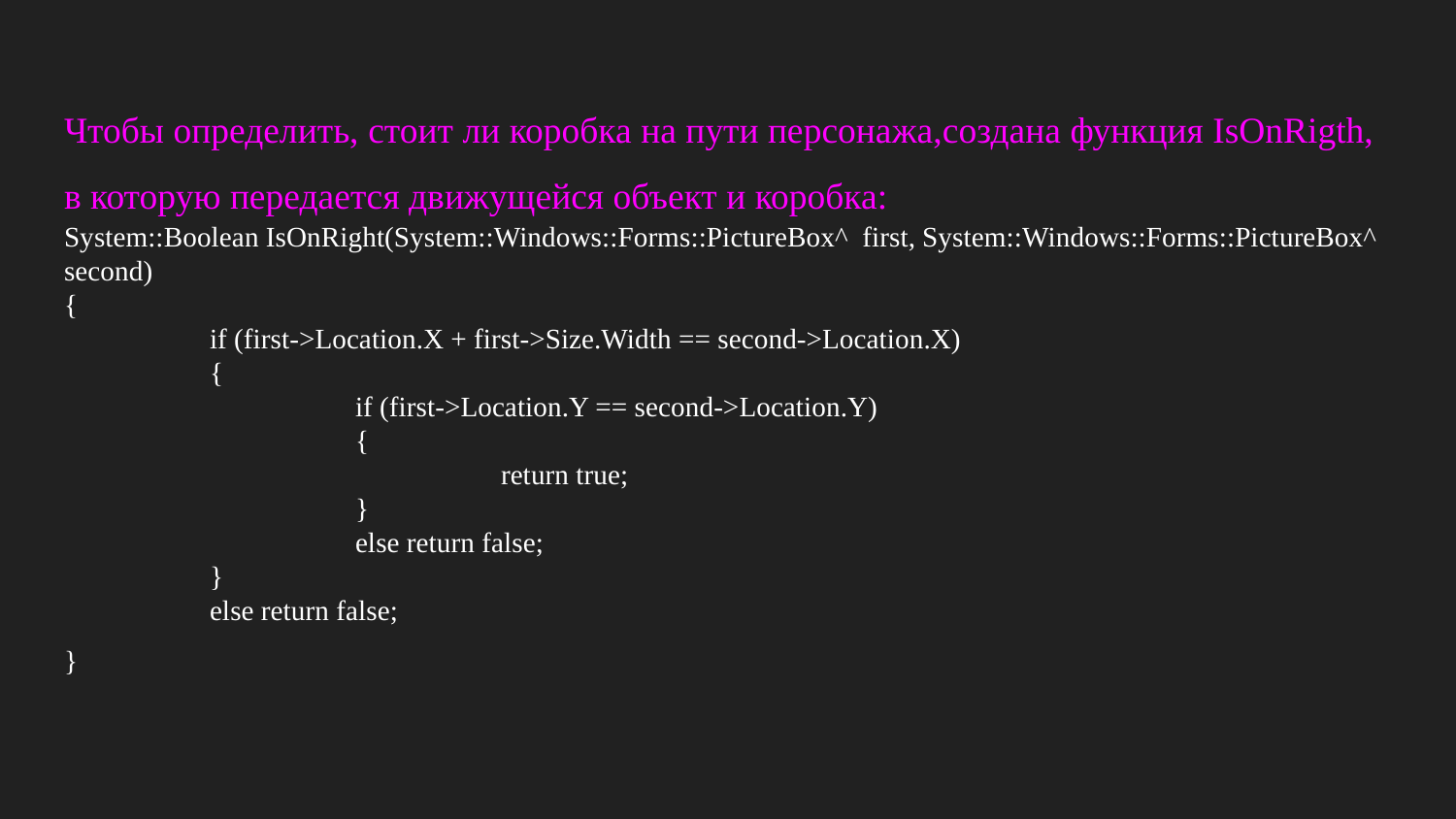

# Чтобы определить, стоит ли коробка на пути персонажа,создана функция IsOnRigth, в которую передается движущейся объект и коробка:
System::Boolean IsOnRight(System::Windows::Forms::PictureBox^  first, System::Windows::Forms::PictureBox^ second)
{
	if (first->Location.X + first->Size.Width == second->Location.X)
	{
		if (first->Location.Y == second->Location.Y)
		{
			return true;
		}
		else return false;
	}
	else return false;
}